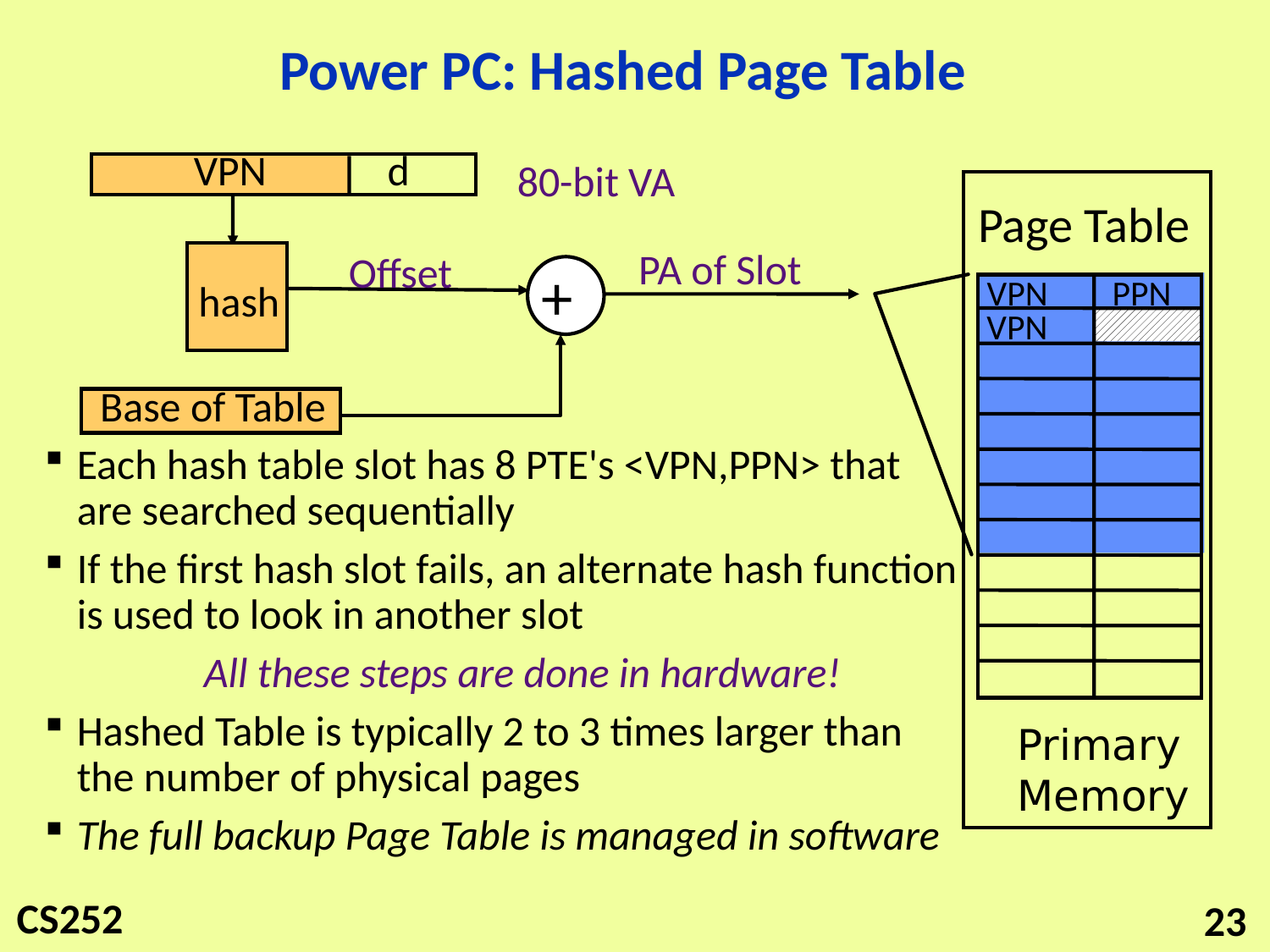

# Power PC: Hashed Page Table
VPN	       d
80-bit VA

Page Table
PA of Slot
Offset

+

VPN        PPN
hash

VPN

Base of Table

Each hash table slot has 8 PTE's <VPN,PPN> that are searched sequentially
If the first hash slot fails, an alternate hash function is used to look in another slot
		All these steps are done in hardware!
Hashed Table is typically 2 to 3 times larger than the number of physical pages
The full backup Page Table is managed in software

Primary
Memory
23